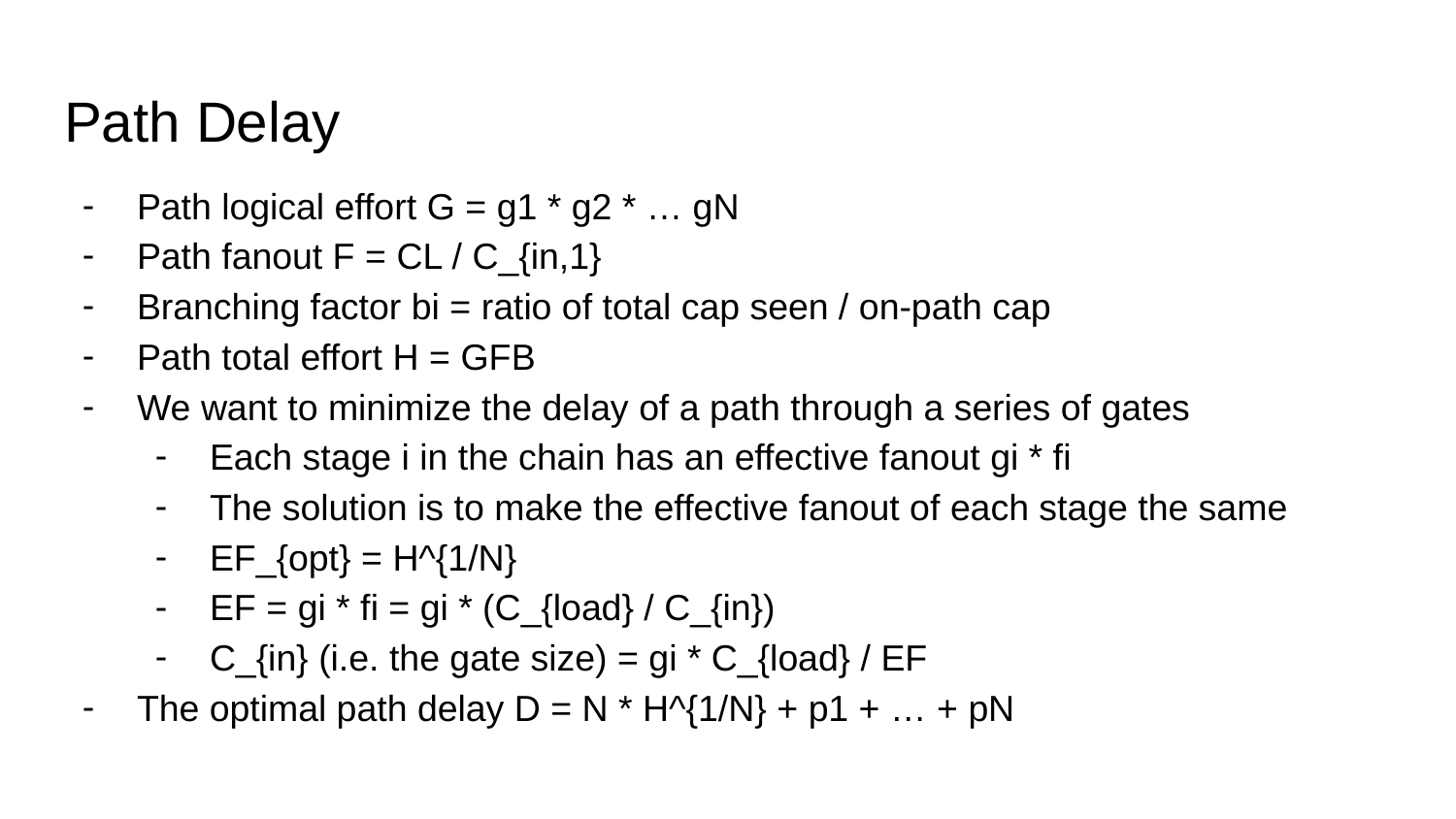

# Path Delay
Path logical effort G = g1 * g2 * … gN
Path fanout F = CL / C_{in,1}
Branching factor bi = ratio of total cap seen / on-path cap
Path total effort H = GFB
We want to minimize the delay of a path through a series of gates
Each stage i in the chain has an effective fanout gi * fi
The solution is to make the effective fanout of each stage the same
EF_{opt} = H^{1/N}
EF = gi * fi = gi * (C_{load} / C_{in})
C_{in} (i.e. the gate size) = gi * C_{load} / EF
The optimal path delay D = N * H^{1/N} + p1 + … + pN